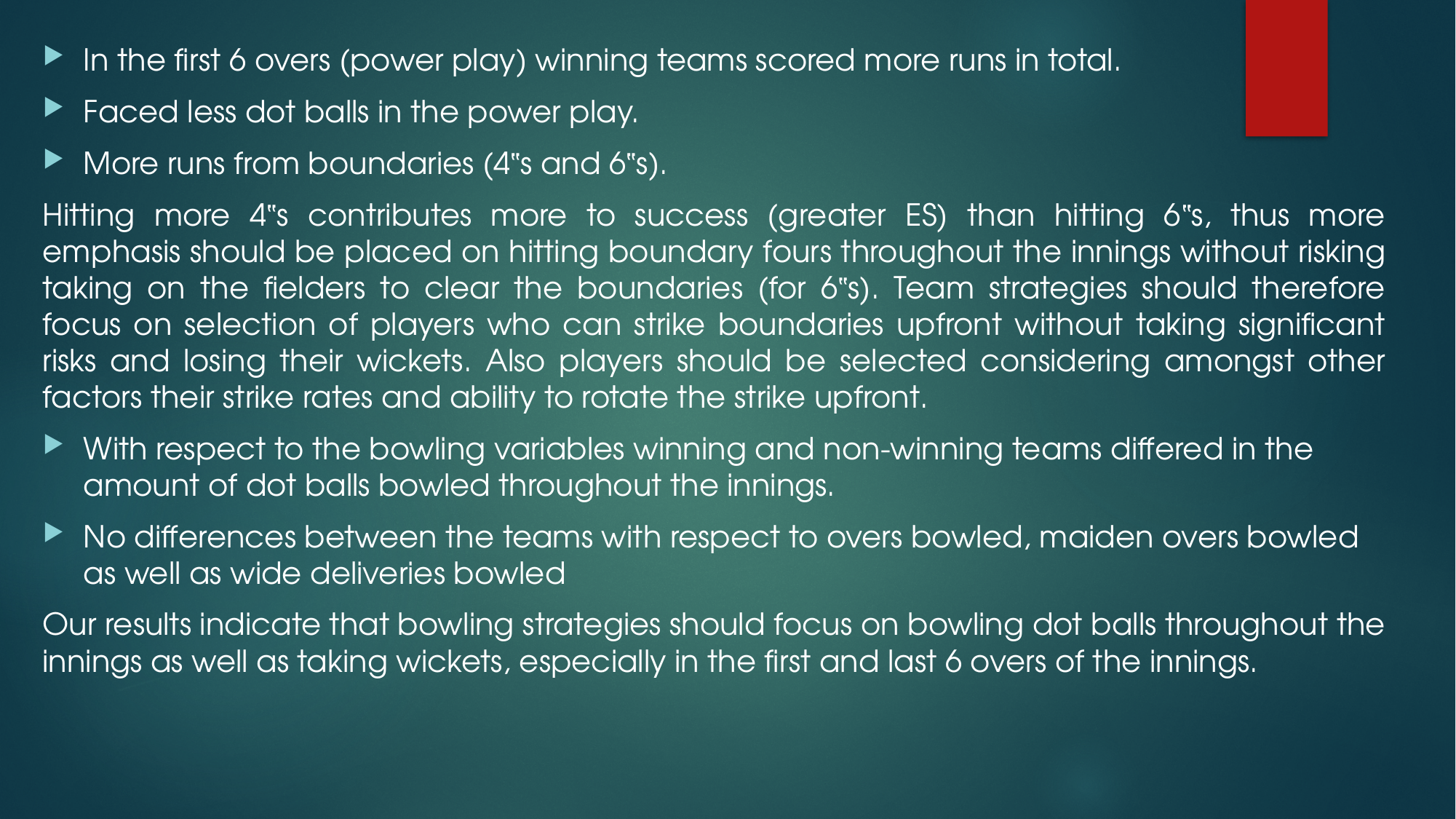

In the first 6 overs (power play) winning teams scored more runs in total.
Faced less dot balls in the power play.
More runs from boundaries (4‟s and 6‟s).
Hitting more 4‟s contributes more to success (greater ES) than hitting 6‟s, thus more emphasis should be placed on hitting boundary fours throughout the innings without risking taking on the fielders to clear the boundaries (for 6‟s). Team strategies should therefore focus on selection of players who can strike boundaries upfront without taking significant risks and losing their wickets. Also players should be selected considering amongst other factors their strike rates and ability to rotate the strike upfront.
With respect to the bowling variables winning and non-winning teams differed in the amount of dot balls bowled throughout the innings.
No differences between the teams with respect to overs bowled, maiden overs bowled as well as wide deliveries bowled
Our results indicate that bowling strategies should focus on bowling dot balls throughout the innings as well as taking wickets, especially in the first and last 6 overs of the innings.